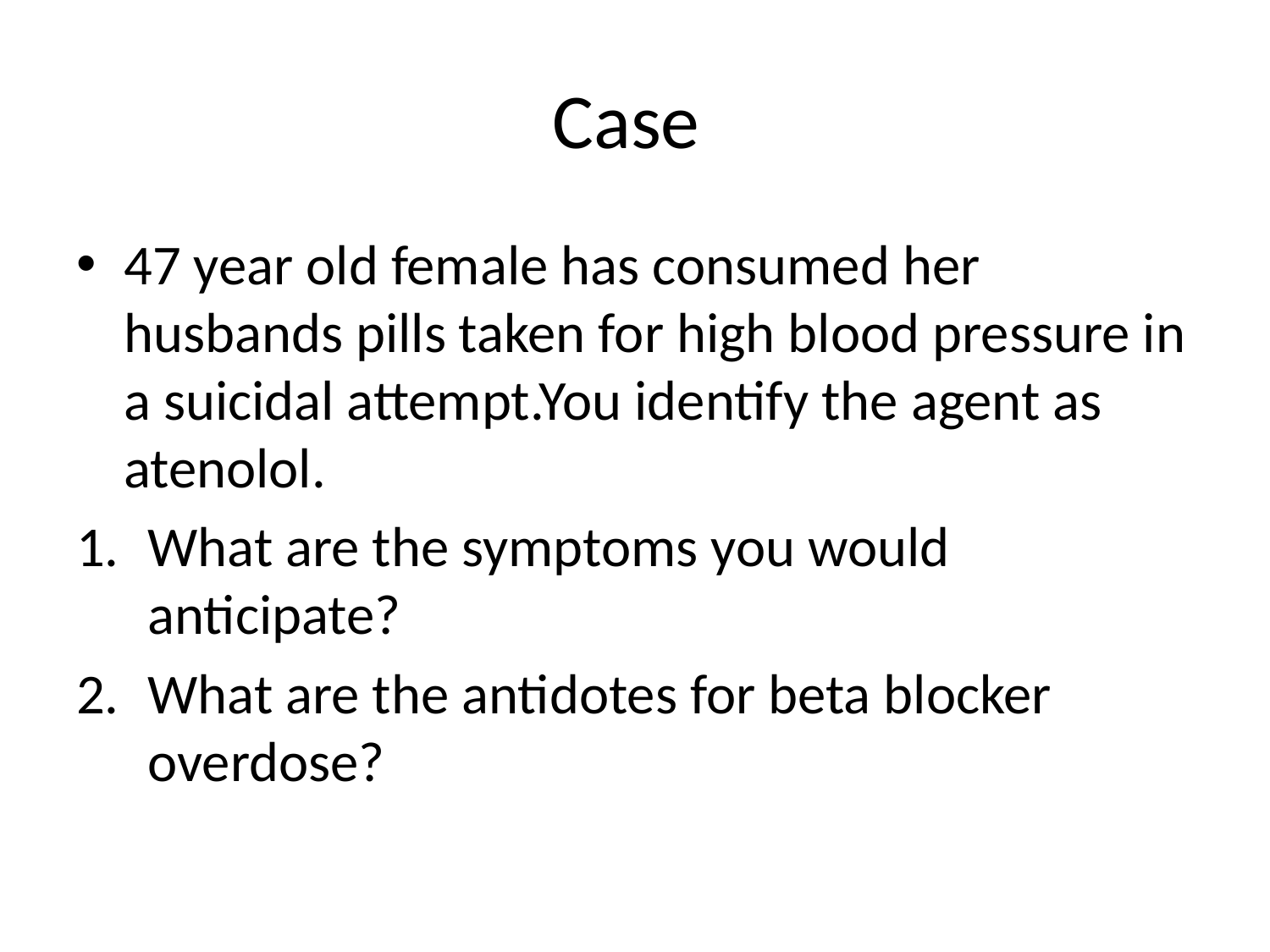

# Case
47 year old female has consumed her husbands pills taken for high blood pressure in a suicidal attempt.You identify the agent as atenolol.
What are the symptoms you would anticipate?
What are the antidotes for beta blocker overdose?